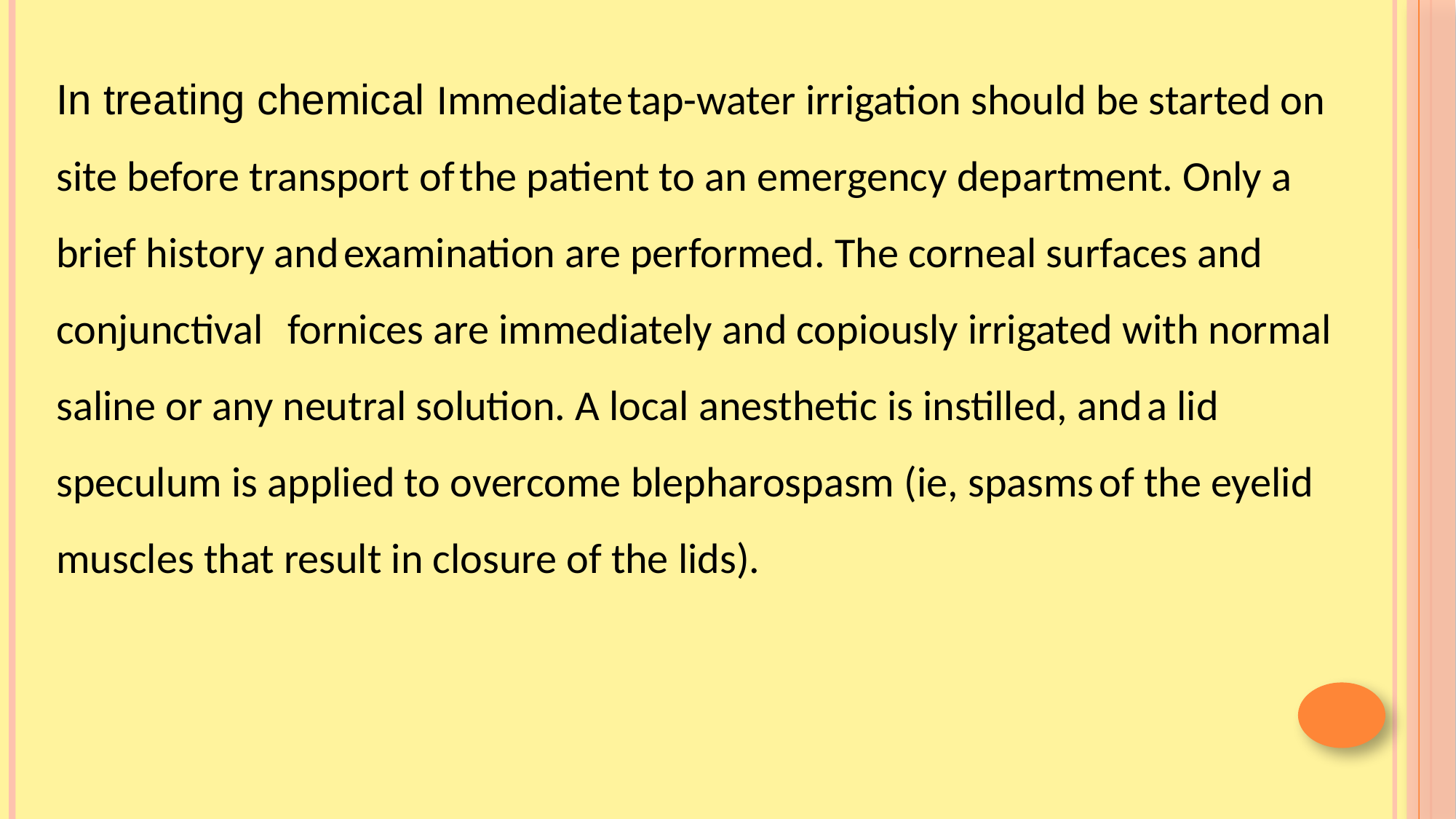

In treating chemical Immediate tap-water irrigation should be started on site before transport of the patient to an emergency department. Only a brief history and examination are performed. The corneal surfaces and conjunctival   fornices are immediately and copiously irrigated with normal saline or any neutral solution. A local anesthetic is instilled, and a lid speculum is applied to overcome blepharospasm (ie, spasms of the eyelid muscles that result in closure of the lids).